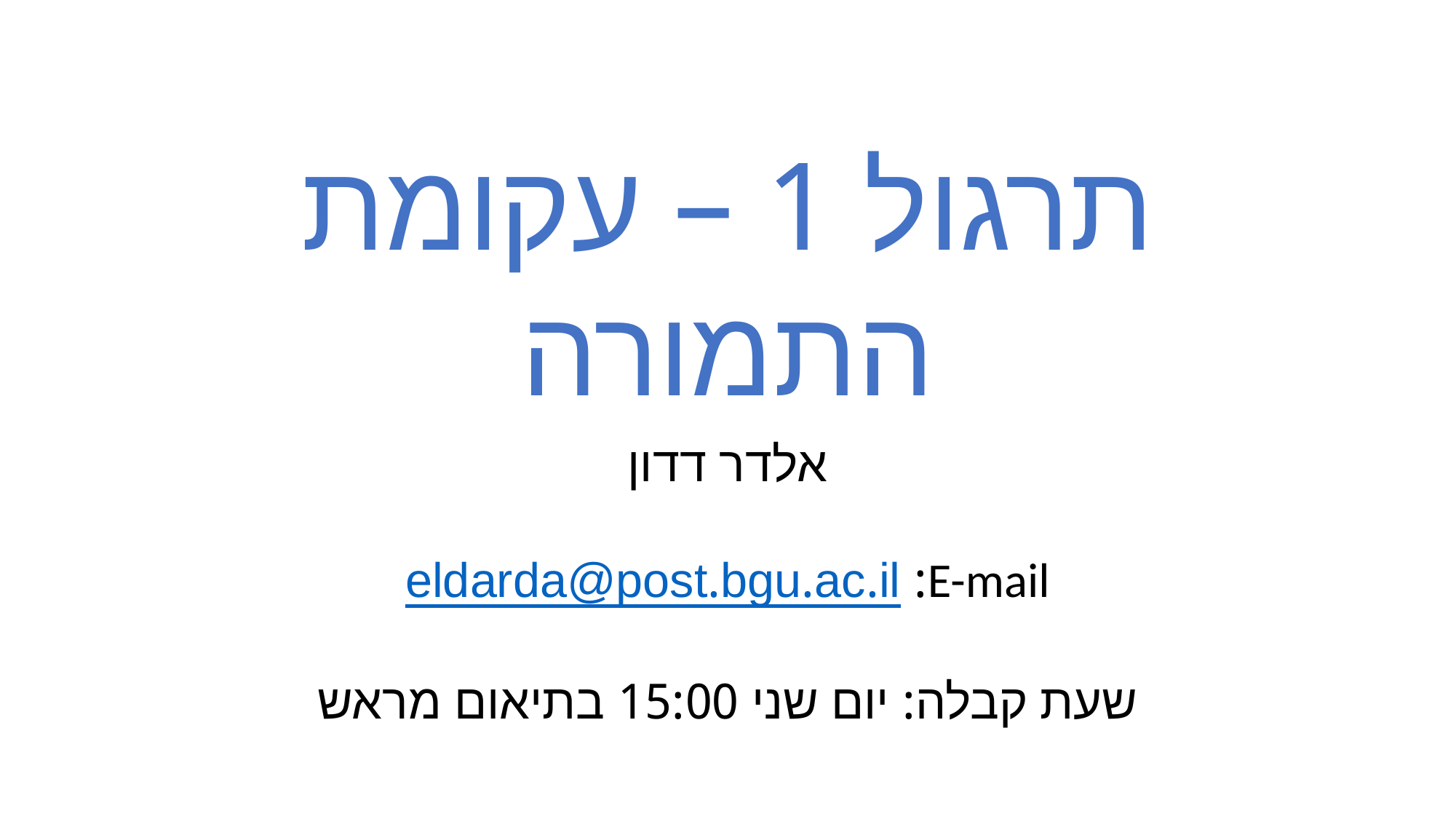

תרגול 1 – עקומת התמורה
אלדר דדון

E-mail: eldarda@post.bgu.ac.il

שעת קבלה: יום שני 15:00 בתיאום מראש